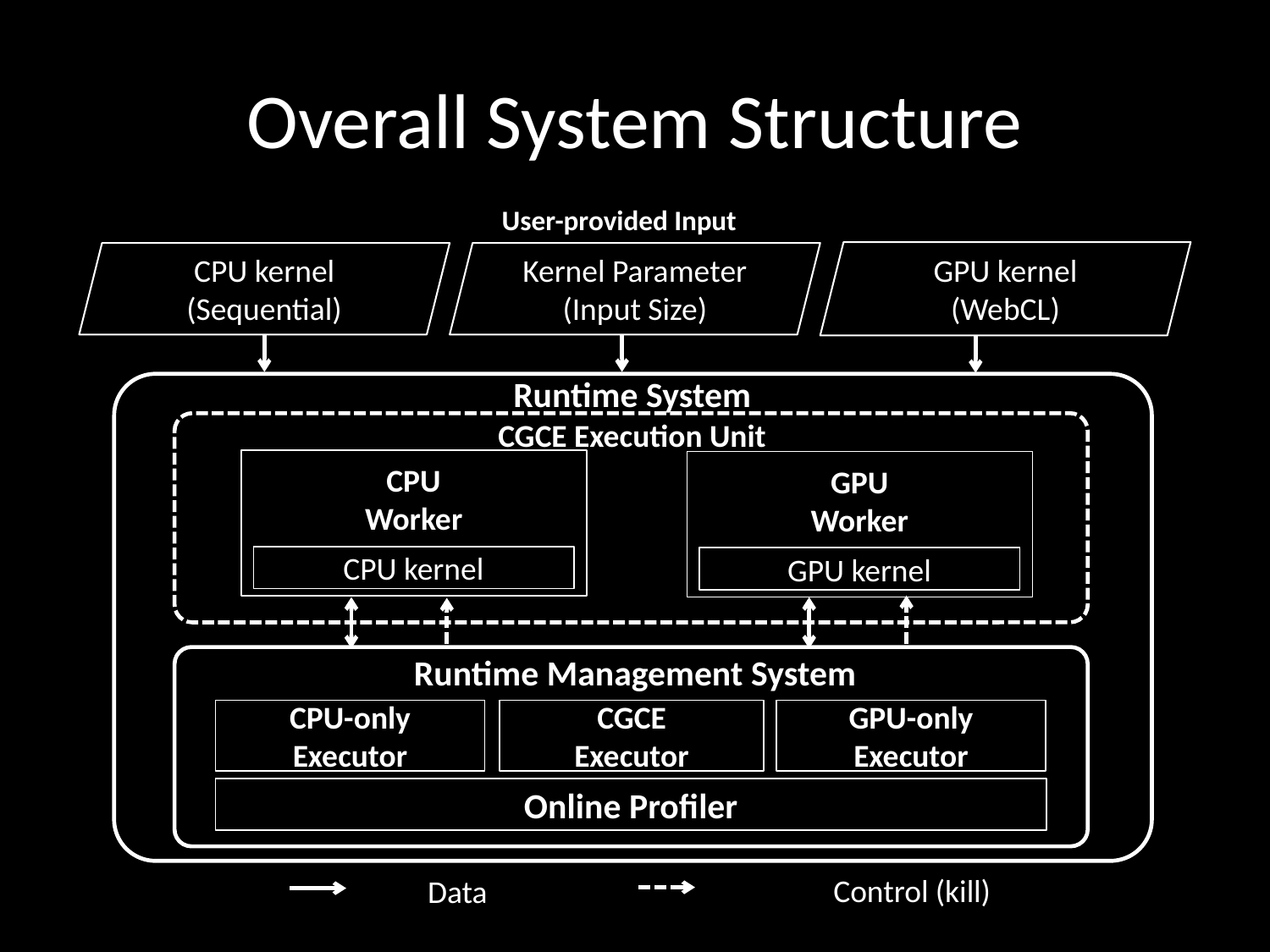

# Overall System Structure
User-provided Input
GPU kernel
(WebCL)
CPU kernel
(Sequential)
Kernel Parameter
(Input Size)
Runtime System

CGCE Execution Unit

GPU
Worker
GPU kernel

CPU
Worker
signal
CPU kernel
Runtime Management System

Online Profiler
CPU-only
Executor
CGCE
Executor
GPU-only
Executor
Control (kill)
Data